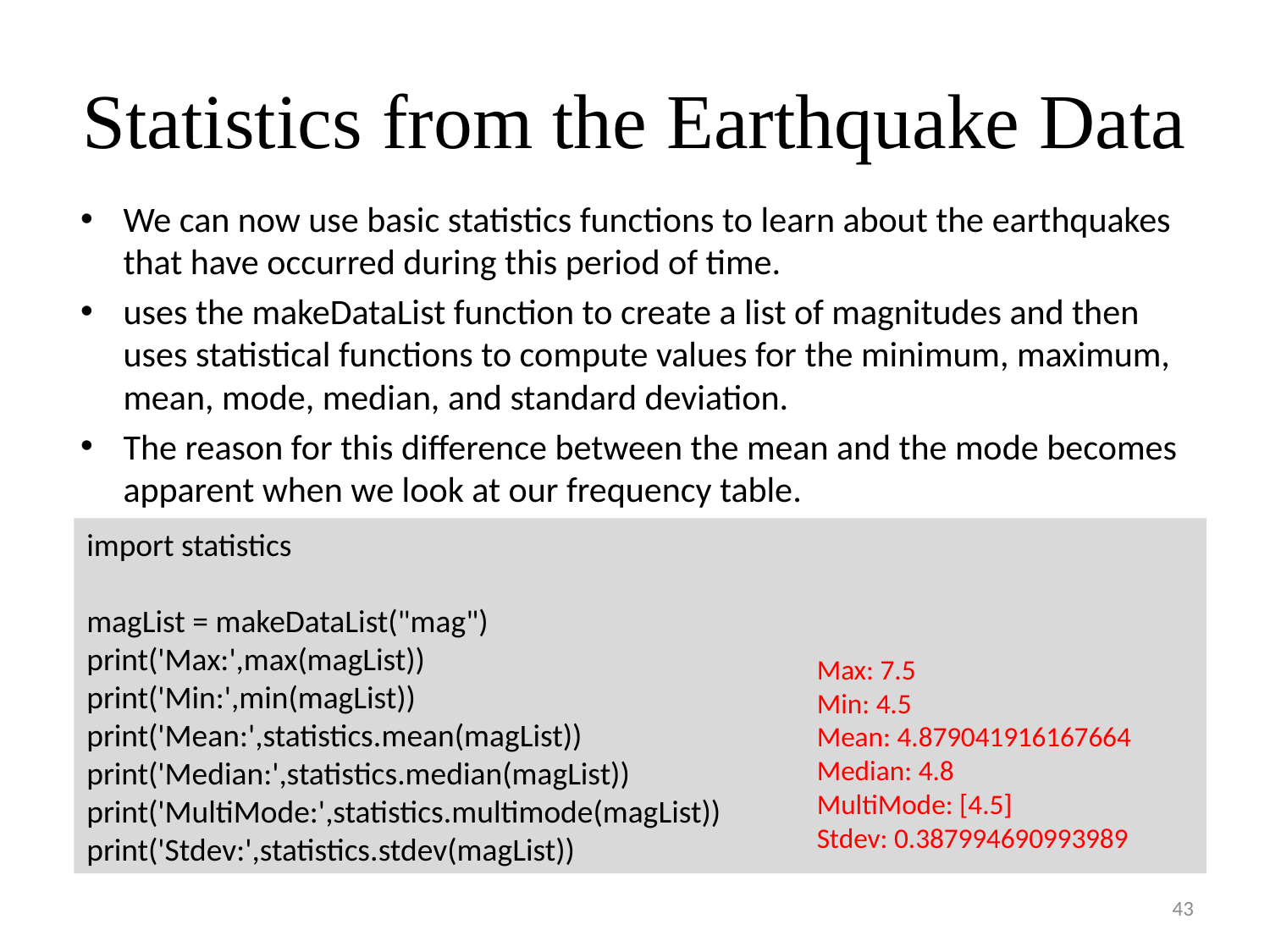

# Statistics from the Earthquake Data
We can now use basic statistics functions to learn about the earthquakes that have occurred during this period of time.
uses the makeDataList function to create a list of magnitudes and then uses statistical functions to compute values for the minimum, maximum, mean, mode, median, and standard deviation.
The reason for this difference between the mean and the mode becomes apparent when we look at our frequency table.

import statistics

magList = makeDataList("mag")
print('Max:',max(magList))
print('Min:',min(magList))
print('Mean:',statistics.mean(magList))
print('Median:',statistics.median(magList))
print('MultiMode:',statistics.multimode(magList))
print('Stdev:',statistics.stdev(magList))
Max: 7.5
Min: 4.5
Mean: 4.879041916167664
Median: 4.8
MultiMode: [4.5]
Stdev: 0.387994690993989
43